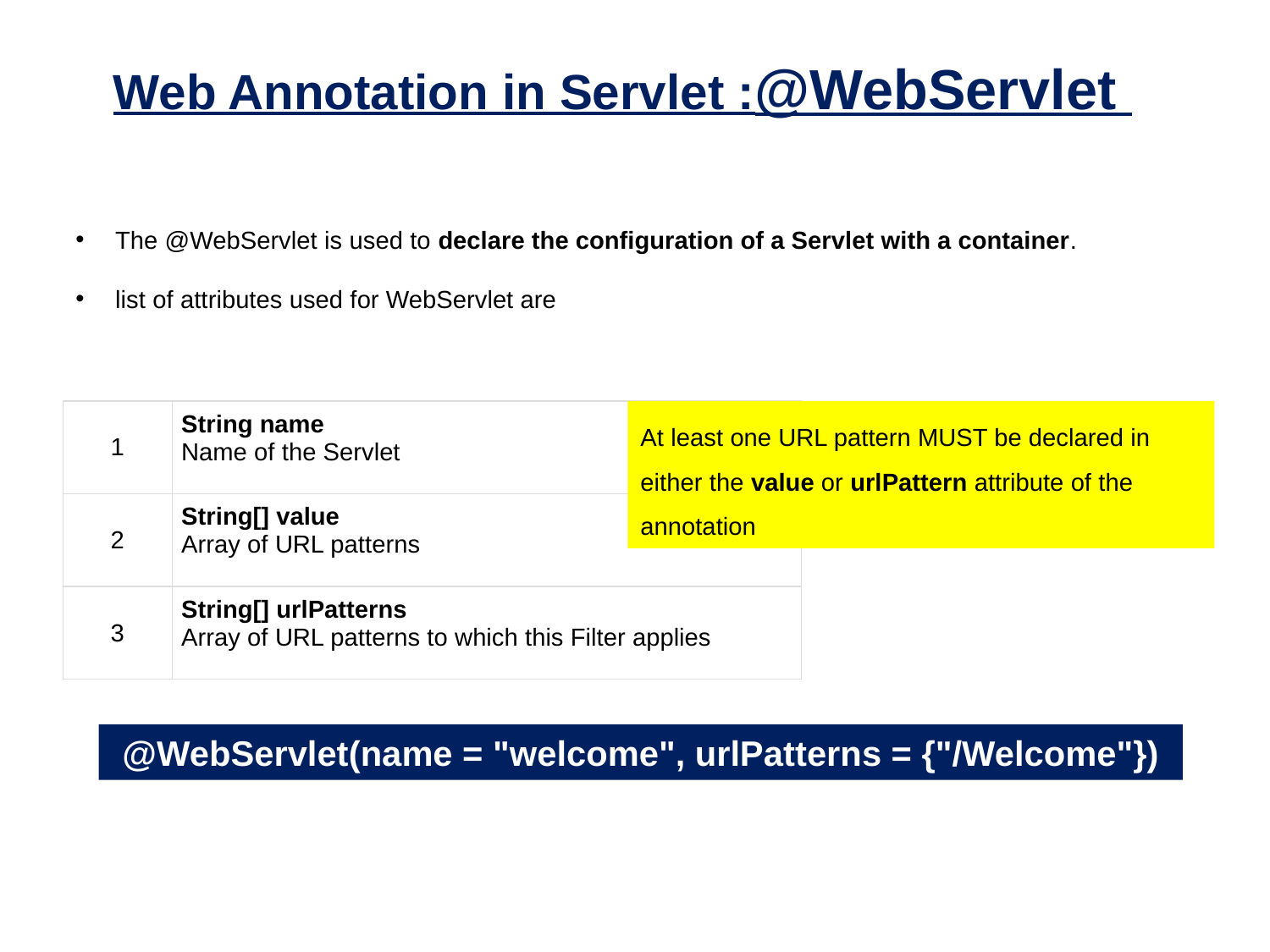

# Web Annotation in Servlet :@WebServlet

The @WebServlet is used to declare the configuration of a Servlet with a container.

list of attributes used for WebServlet are
| 1 | String name Name of the Servlet |
| --- | --- |
| 2 | String[] value Array of URL patterns |
| 3 | String[] urlPatterns Array of URL patterns to which this Filter applies |
At least one URL pattern MUST be declared in either the value or urlPattern attribute of the annotation
@WebServlet(name = "welcome", urlPatterns = {"/Welcome"})